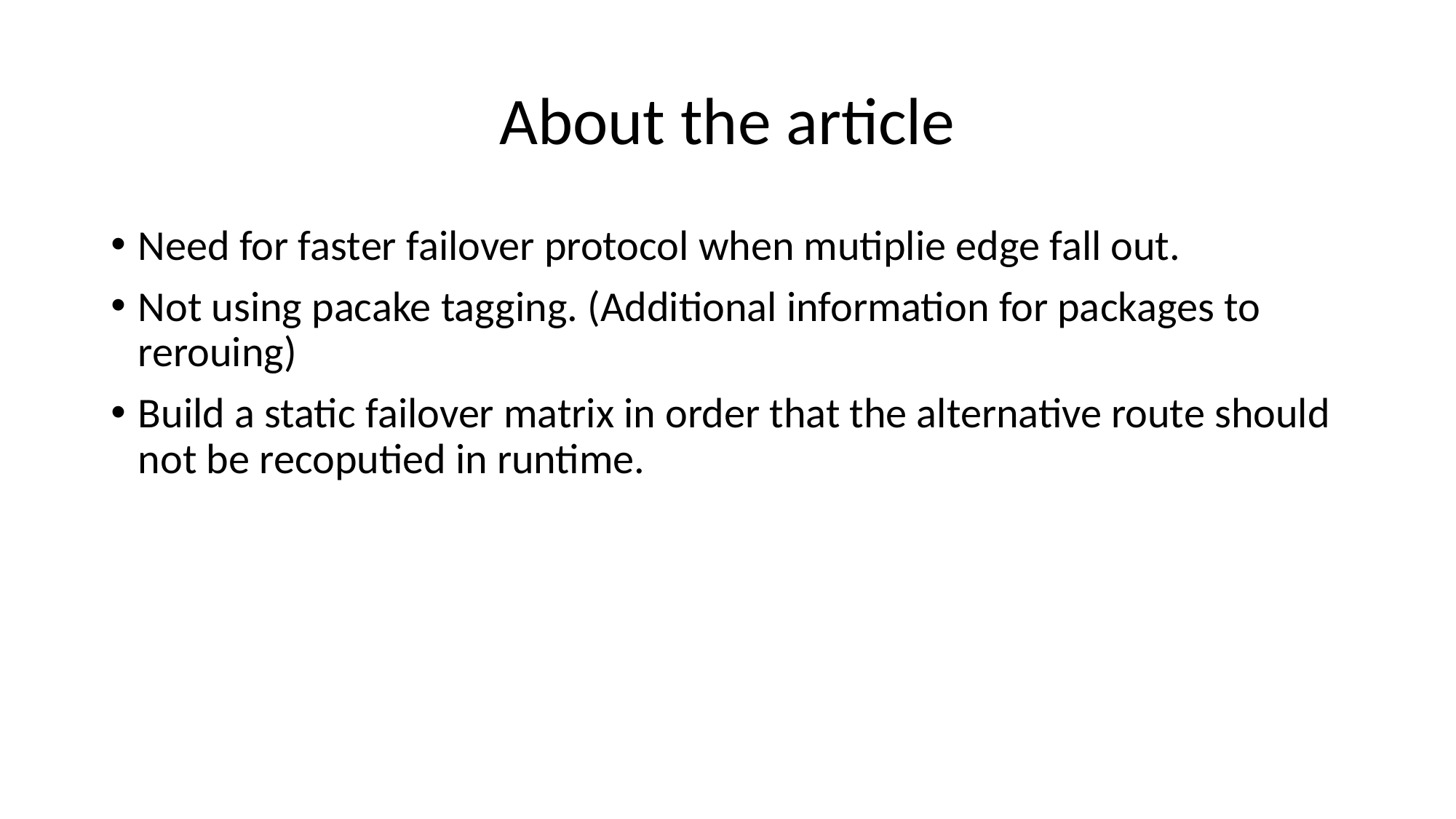

# About the article
Need for faster failover protocol when mutiplie edge fall out.
Not using pacake tagging. (Additional information for packages to rerouing)
Build a static failover matrix in order that the alternative route should not be recoputied in runtime.